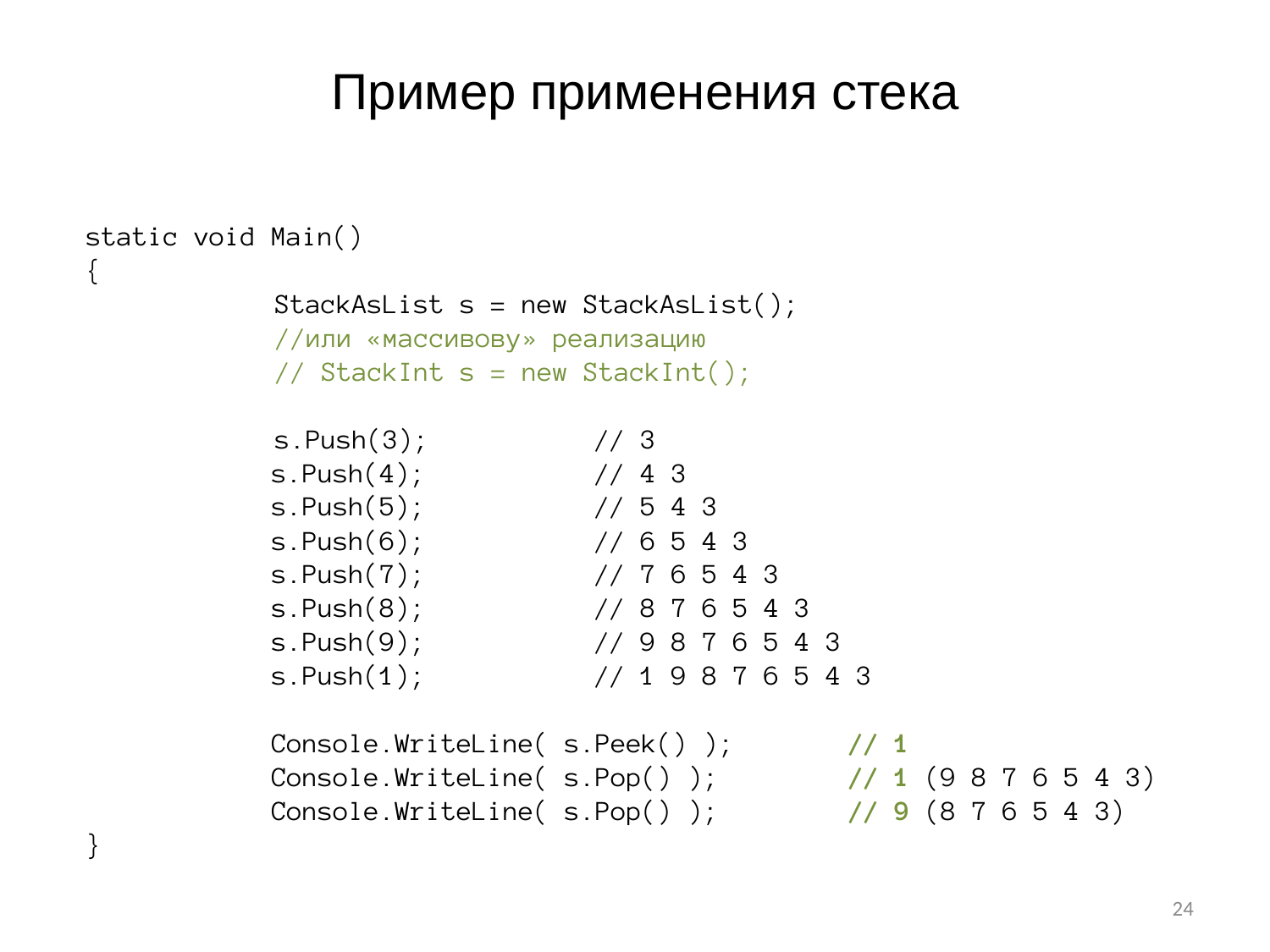

Пример применения стека
static void Main()
{
	    StackAsList s = new StackAsList();
	    //или «массивову» реализацию
	    // StackInt s = new StackInt();

	    s.Push(3);		// 3
            s.Push(4);		// 4 3
            s.Push(5);		// 5 4 3
            s.Push(6);		// 6 5 4 3
            s.Push(7);		// 7 6 5 4 3
            s.Push(8);		// 8 7 6 5 4 3
            s.Push(9);		// 9 8 7 6 5 4 3
            s.Push(1);		// 1 9 8 7 6 5 4 3

            Console.WriteLine( s.Peek() );	// 1
            Console.WriteLine( s.Pop() );		// 1 (9 8 7 6 5 4 3)
            Console.WriteLine( s.Pop() );		// 9 (8 7 6 5 4 3)
}
24